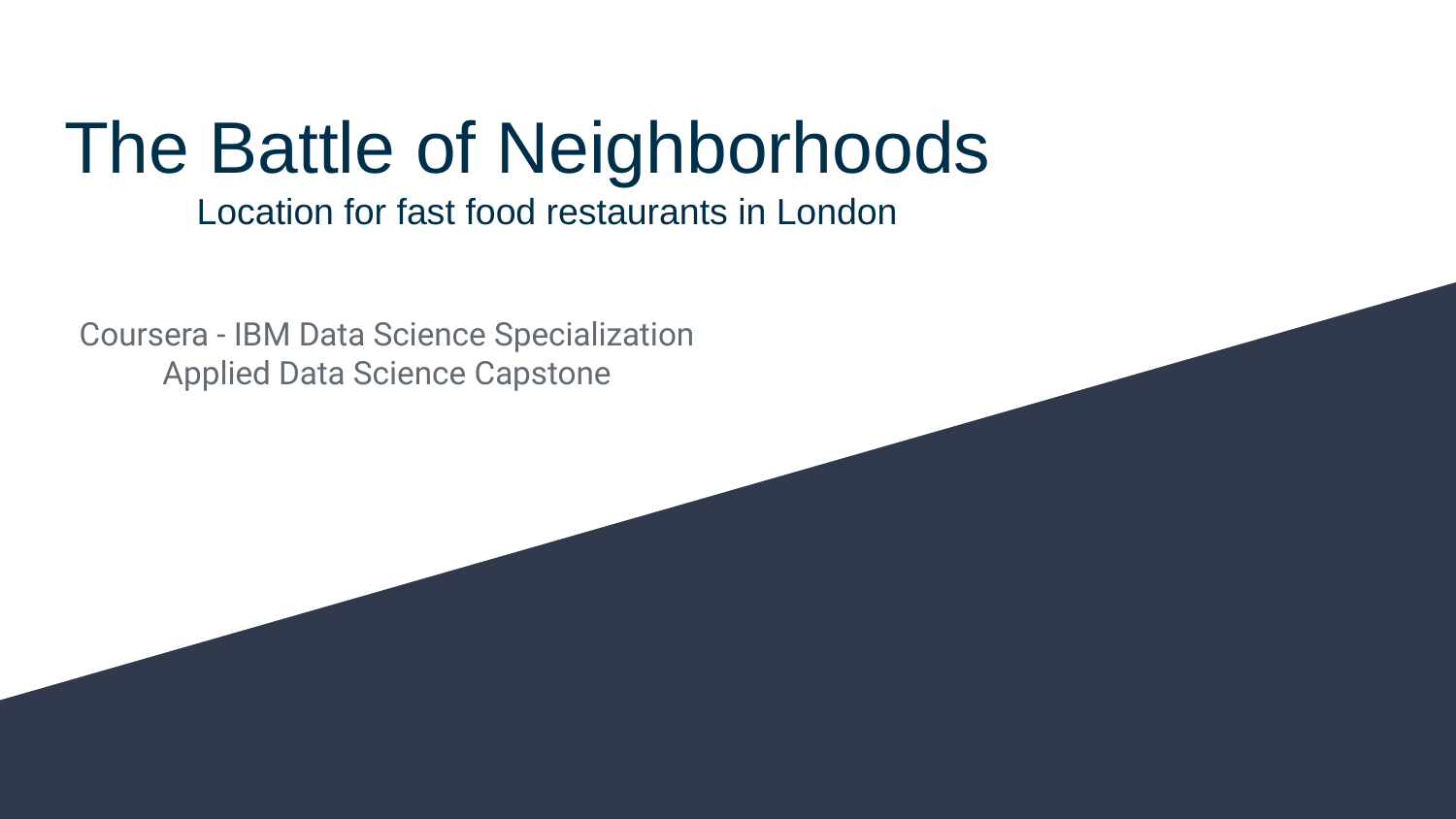

# The Battle of Neighborhoods
             Location for fast food restaurants in London
Coursera - IBM Data Science Specialization
Applied Data Science Capstone